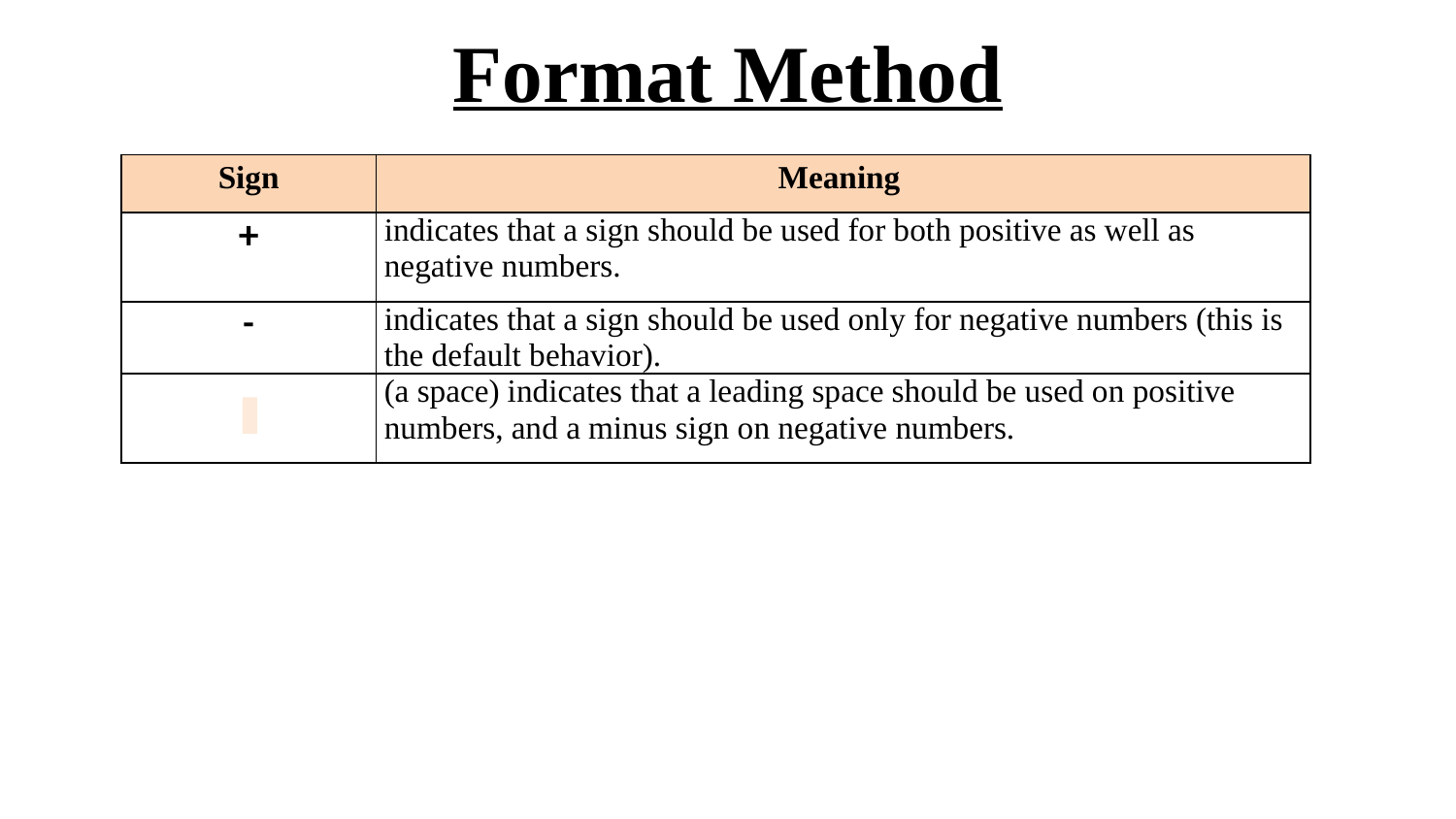

# Format Method
| Sign | Meaning |
| --- | --- |
| + | indicates that a sign should be used for both positive as well as negative numbers. |
| - | indicates that a sign should be used only for negative numbers (this is the default behavior). |
|  | (a space) indicates that a leading space should be used on positive numbers, and a minus sign on negative numbers. |